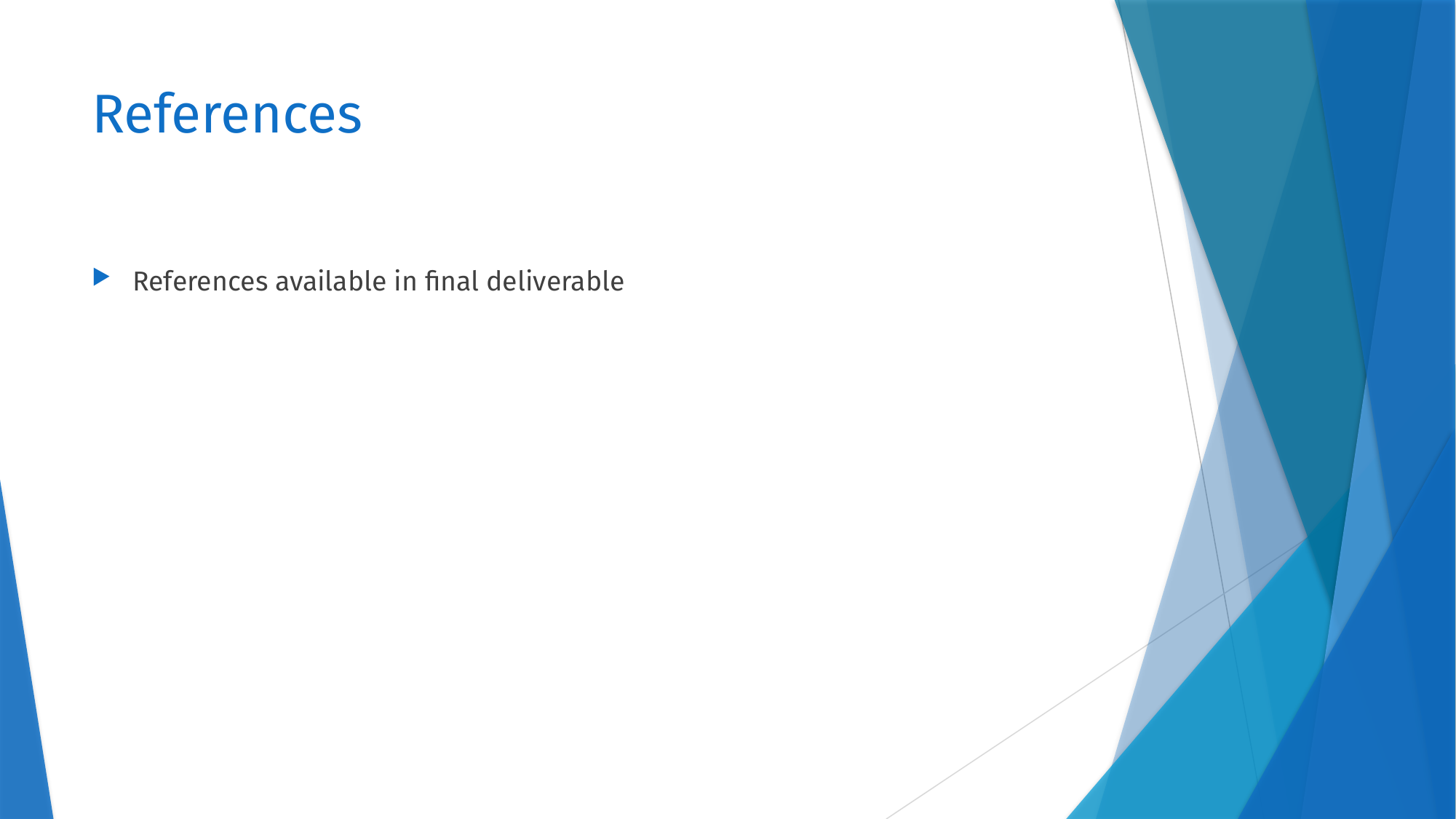

# References
References available in final deliverable